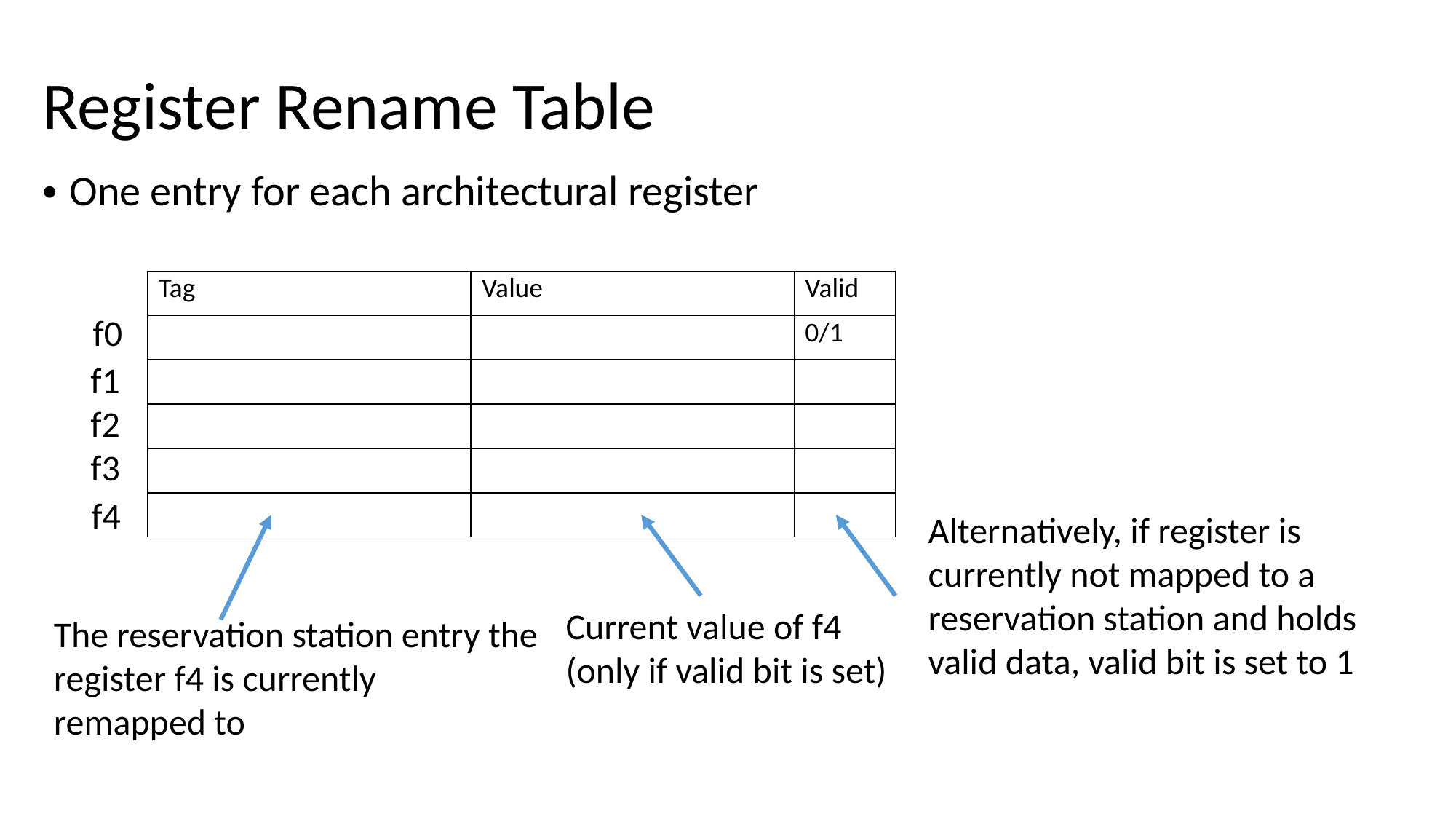

# Register Rename Table
One entry for each architectural register
| Tag | Value | Valid |
| --- | --- | --- |
|  |  | 0/1 |
|  |  |  |
|  |  |  |
|  |  |  |
|  |  |  |
f0
f1
f2
f3
f4
Alternatively, if register is currently not mapped to a reservation station and holds valid data, valid bit is set to 1
Current value of f4 (only if valid bit is set)
The reservation station entry the register f4 is currently
remapped to